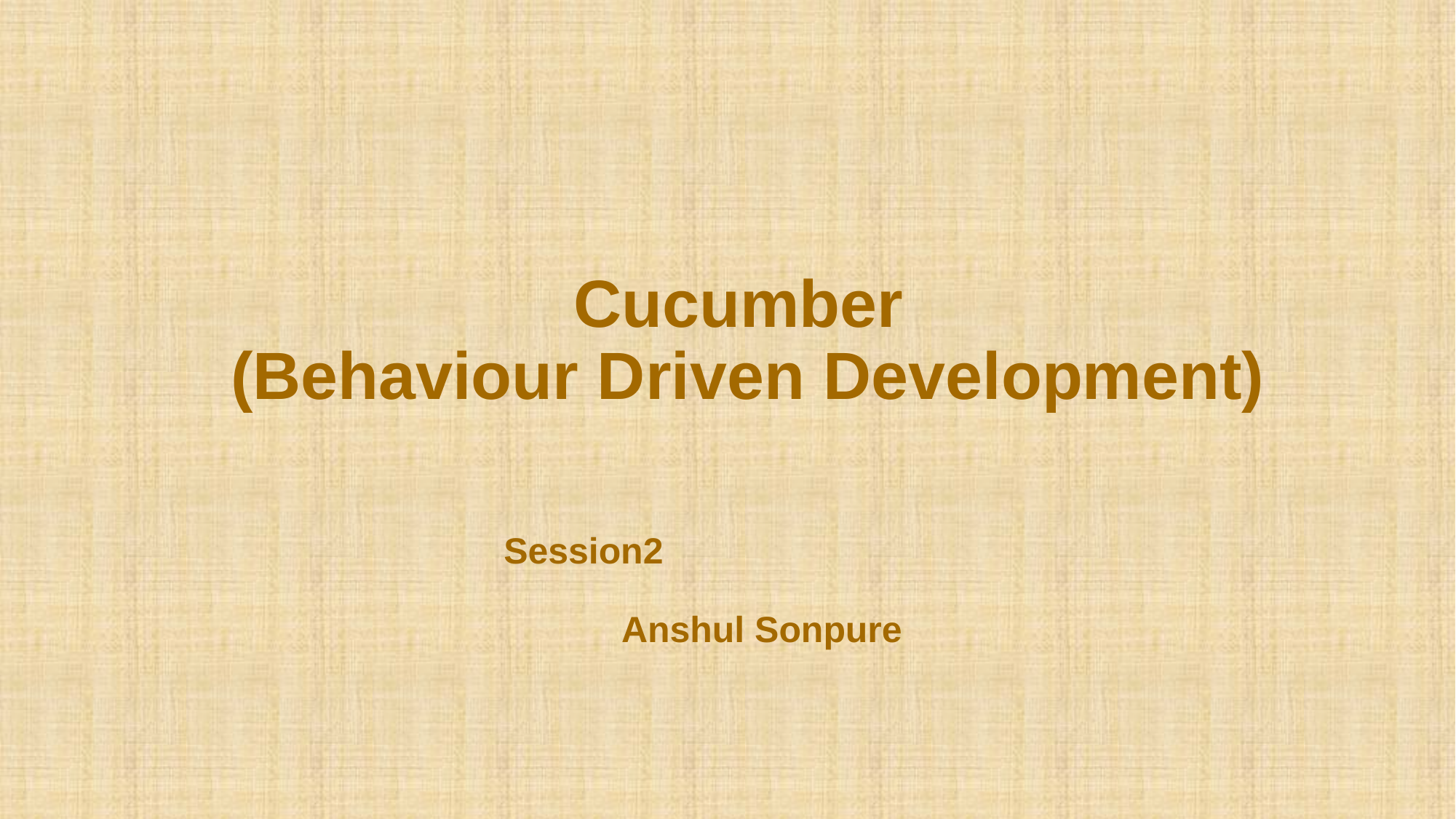

# Cucumber (Behaviour Driven Development)
Session2
Anshul Sonpure